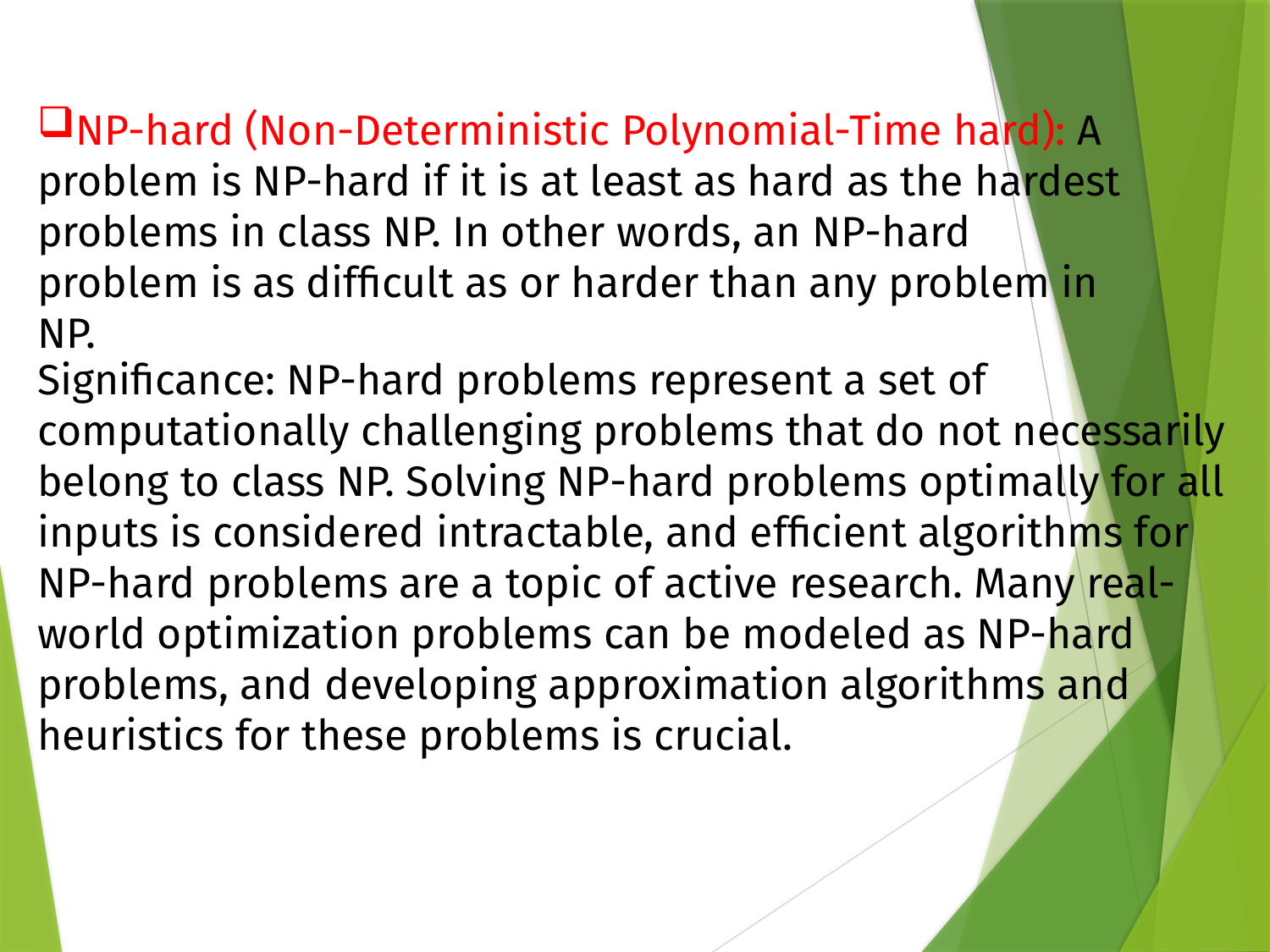

NP-hard (Non-Deterministic Polynomial-Time hard): A problem is NP-hard if it is at least as hard as the hardest problems in class NP. In other words, an NP-hard problem is as difficult as or harder than any problem in NP.
Significance: NP-hard problems represent a set of computationally challenging problems that do not necessarily belong to class NP. Solving NP-hard problems optimally for all inputs is considered intractable, and efficient algorithms for NP-hard problems are a topic of active research. Many real-world optimization problems can be modeled as NP-hard problems, and developing approximation algorithms and heuristics for these problems is crucial.